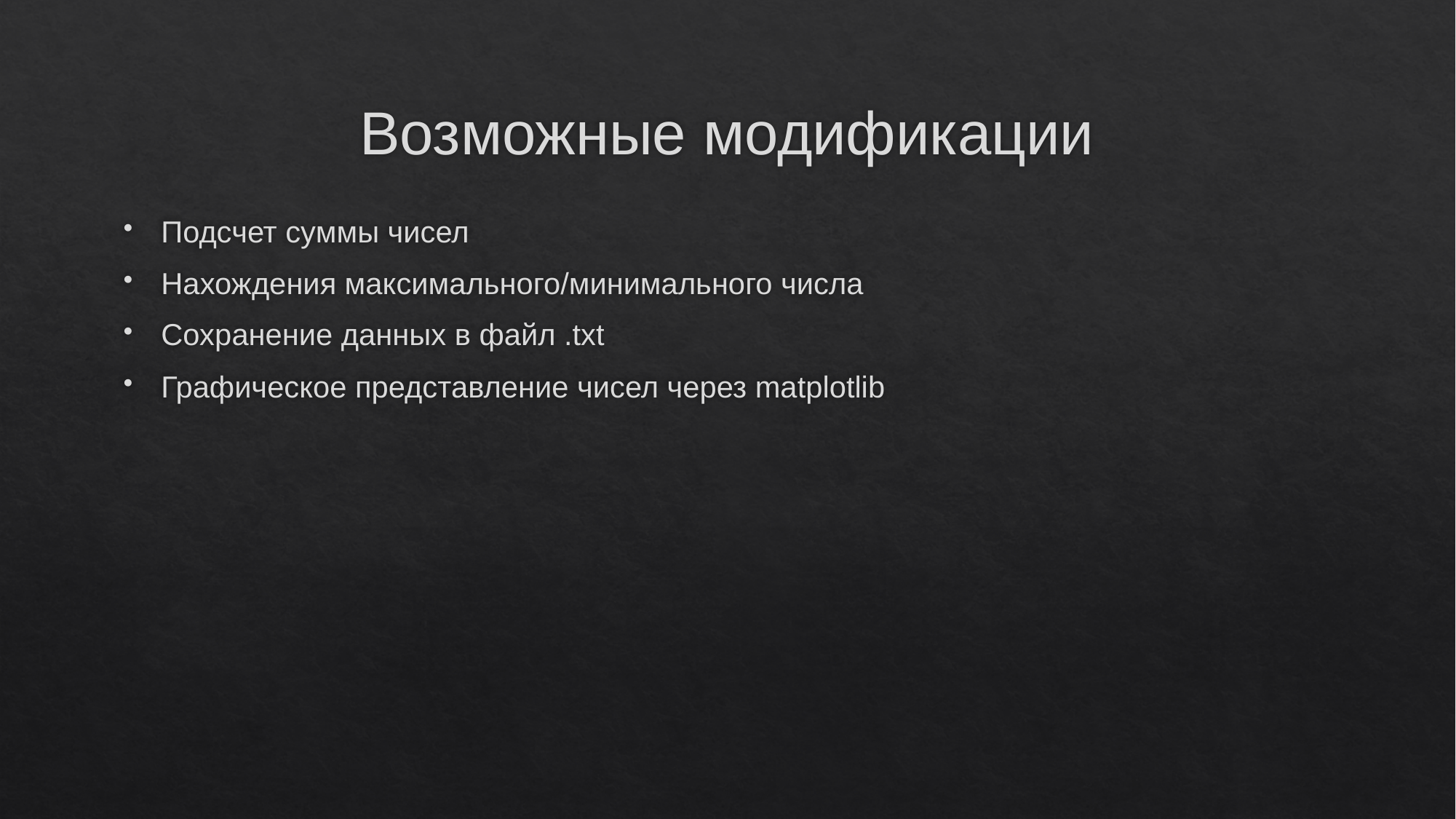

# Возможные модификации
Подсчет суммы чисел
Нахождения максимального/минимального числа
Сохранение данных в файл .txt
Графическое представление чисел через matplotlib